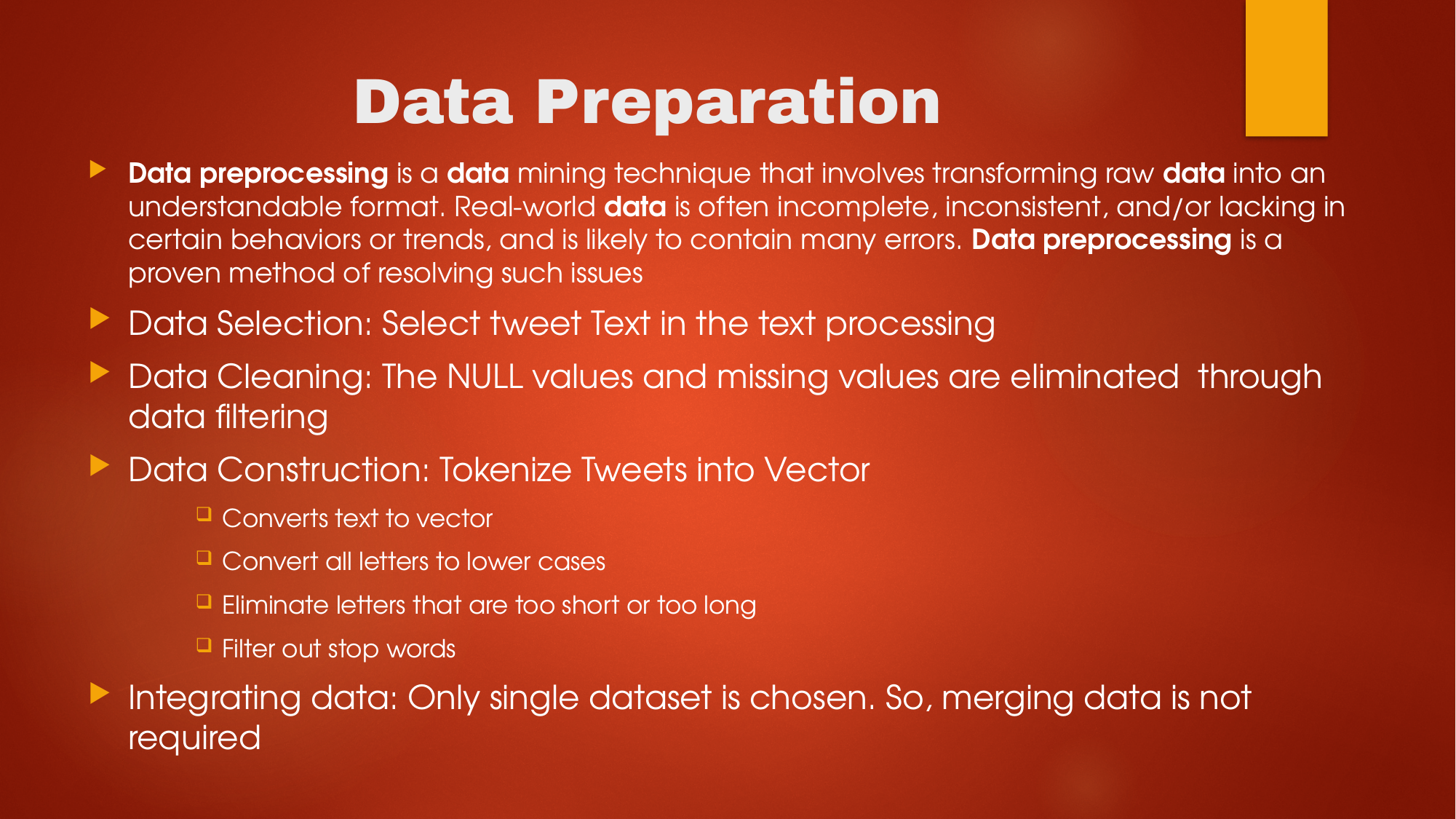

# Data Preparation
Data preprocessing is a data mining technique that involves transforming raw data into an understandable format. Real-world data is often incomplete, inconsistent, and/or lacking in certain behaviors or trends, and is likely to contain many errors. Data preprocessing is a proven method of resolving such issues
Data Selection: Select tweet Text in the text processing
Data Cleaning: The NULL values and missing values are eliminated  through data filtering
Data Construction: Tokenize Tweets into Vector
Converts text to vector
Convert all letters to lower cases
Eliminate letters that are too short or too long
Filter out stop words
Integrating data: Only single dataset is chosen. So, merging data is not required